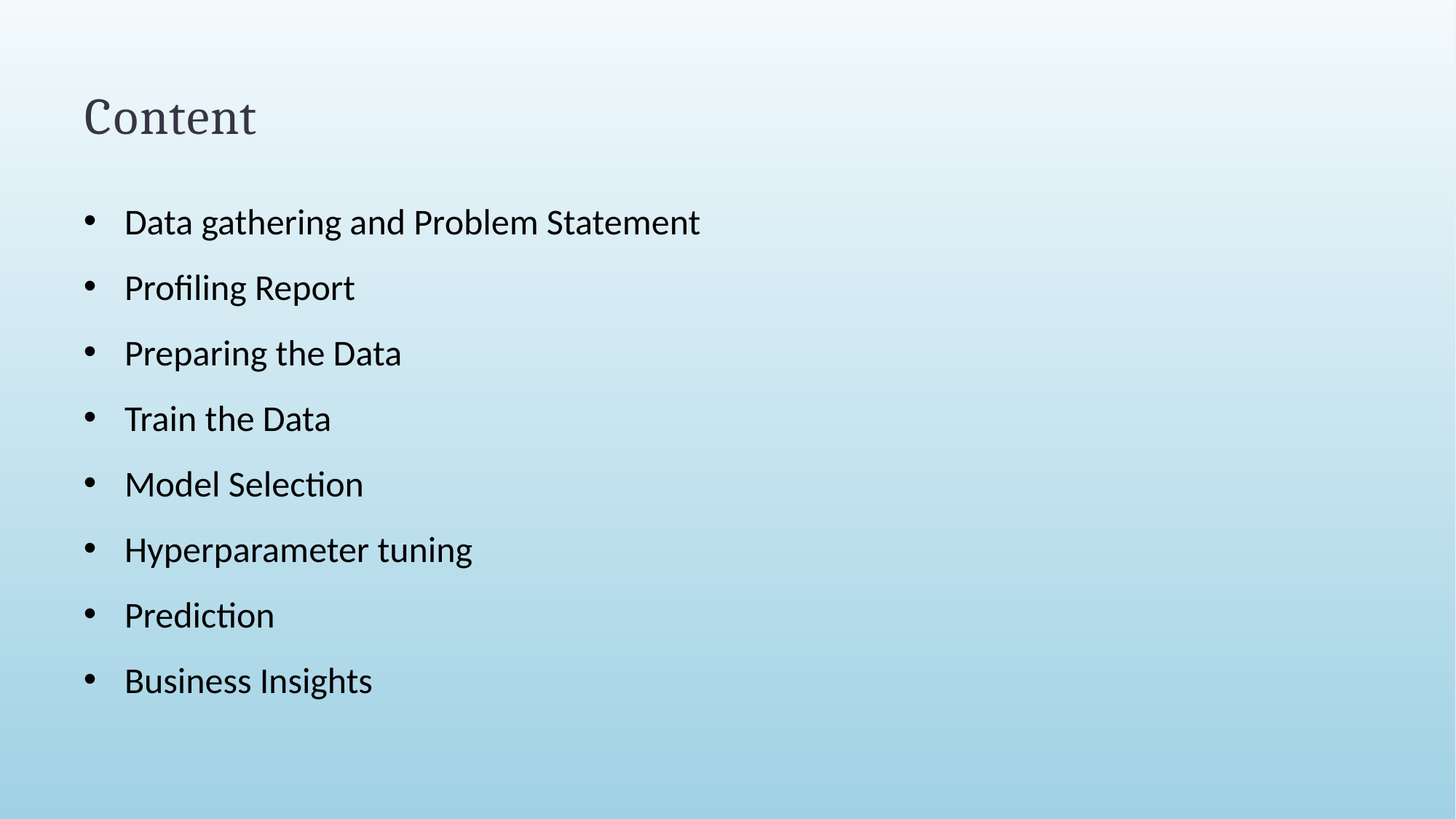

# Content
Data gathering and Problem Statement
Profiling Report
Preparing the Data
Train the Data
Model Selection
Hyperparameter tuning
Prediction
Business Insights